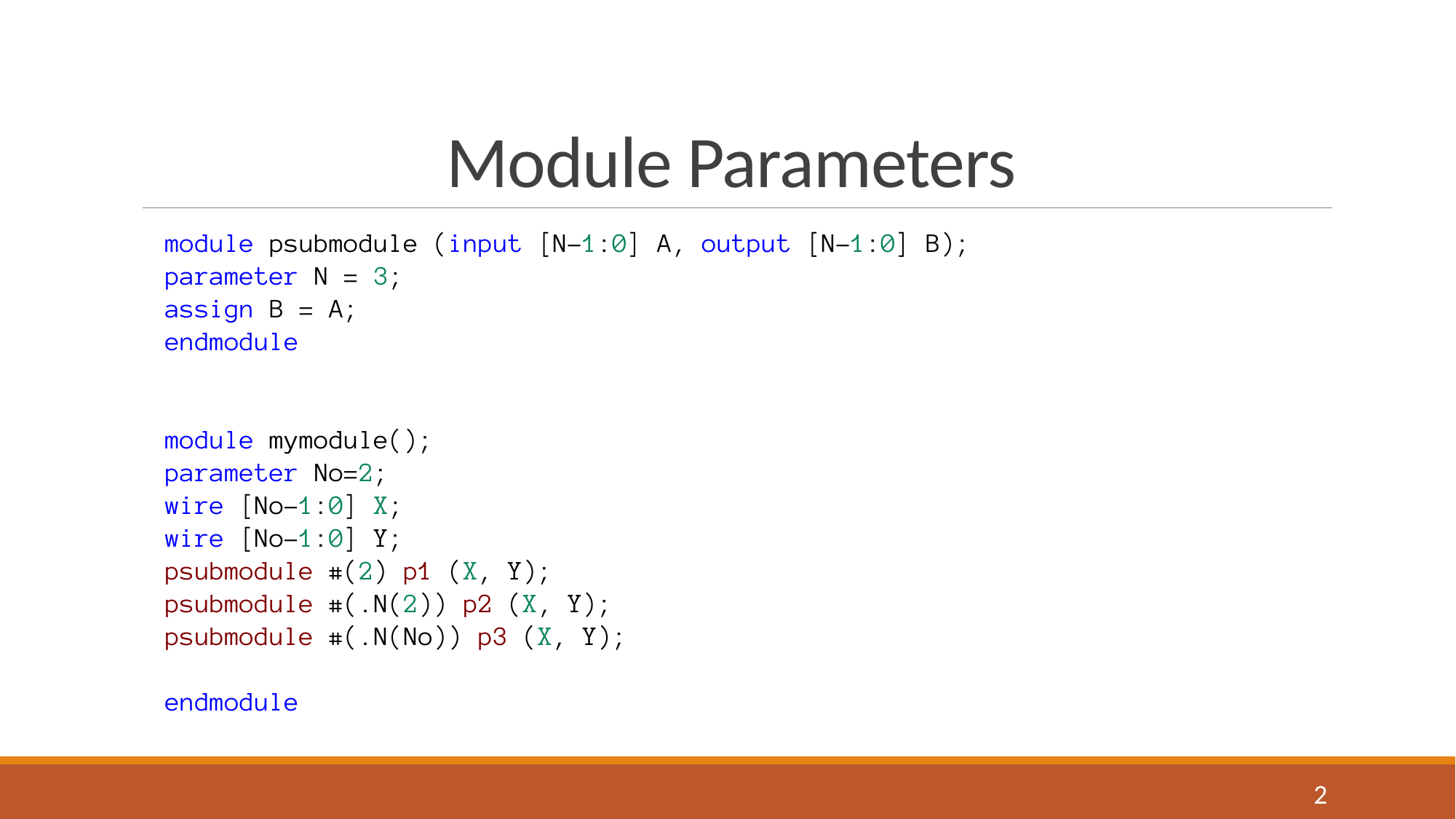

# Module Parameters
module psubmodule (input [N-1:0] A, output [N-1:0] B);
parameter N = 3;
assign B = A;
endmodule
module mymodule();
parameter No=2;
wire [No-1:0] X;
wire [No-1:0] Y;
psubmodule #(2) p1 (X, Y);
psubmodule #(.N(2)) p2 (X, Y);
psubmodule #(.N(No)) p3 (X, Y);
endmodule
2